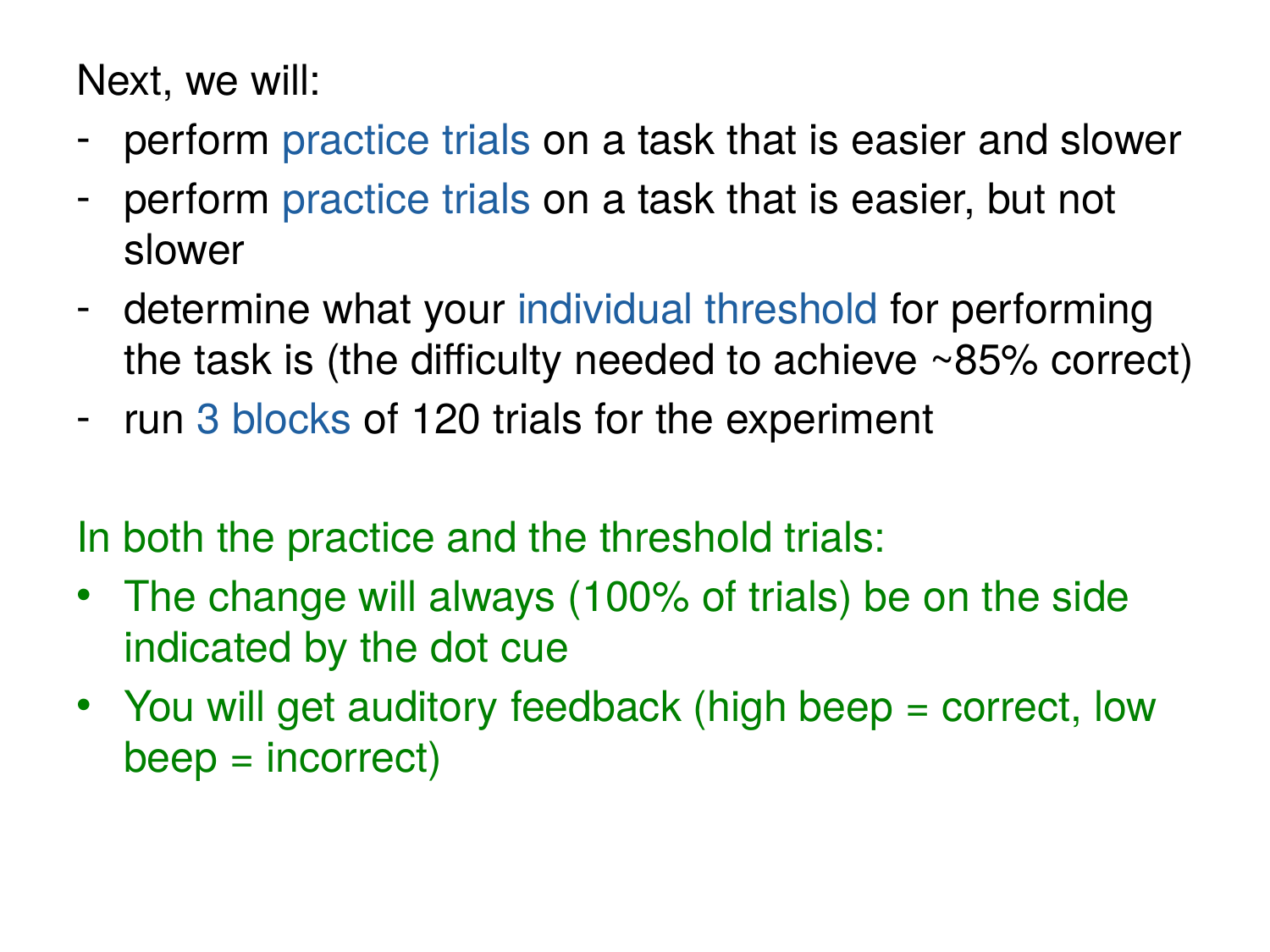

Next, we will:
perform practice trials on a task that is easier and slower
perform practice trials on a task that is easier, but not slower
determine what your individual threshold for performing the task is (the difficulty needed to achieve ~85% correct)
run 3 blocks of 120 trials for the experiment

In both the practice and the threshold trials:
The change will always (100% of trials) be on the side indicated by the dot cue
You will get auditory feedback (high beep = correct, low beep = incorrect)